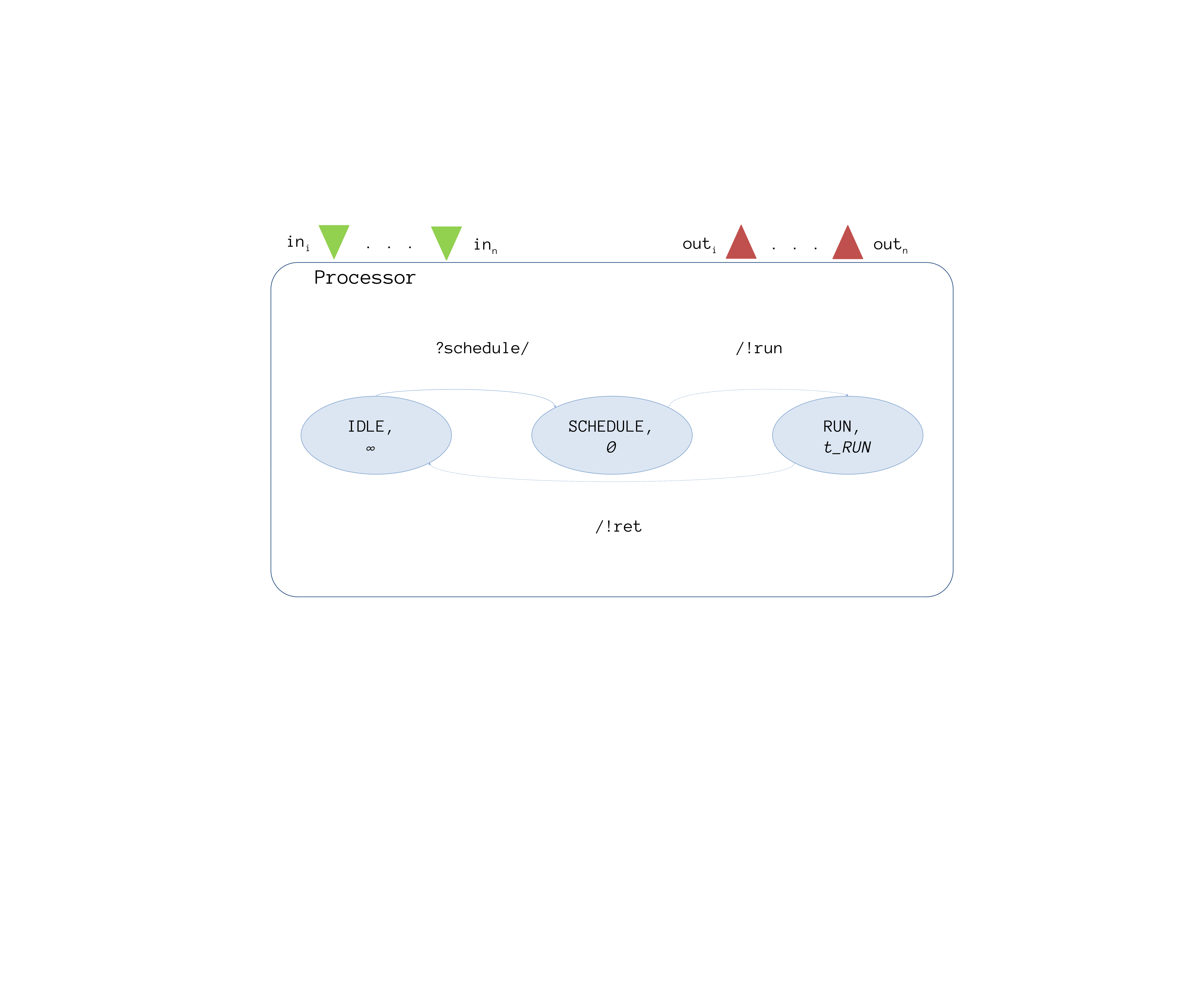

.
.
.
.
.
.
ini
outi

outn

inn

Processor

?schedule/
/!run
IDLE,
∞
SCHEDULE,
0
RUN,
t_RUN
/!ret